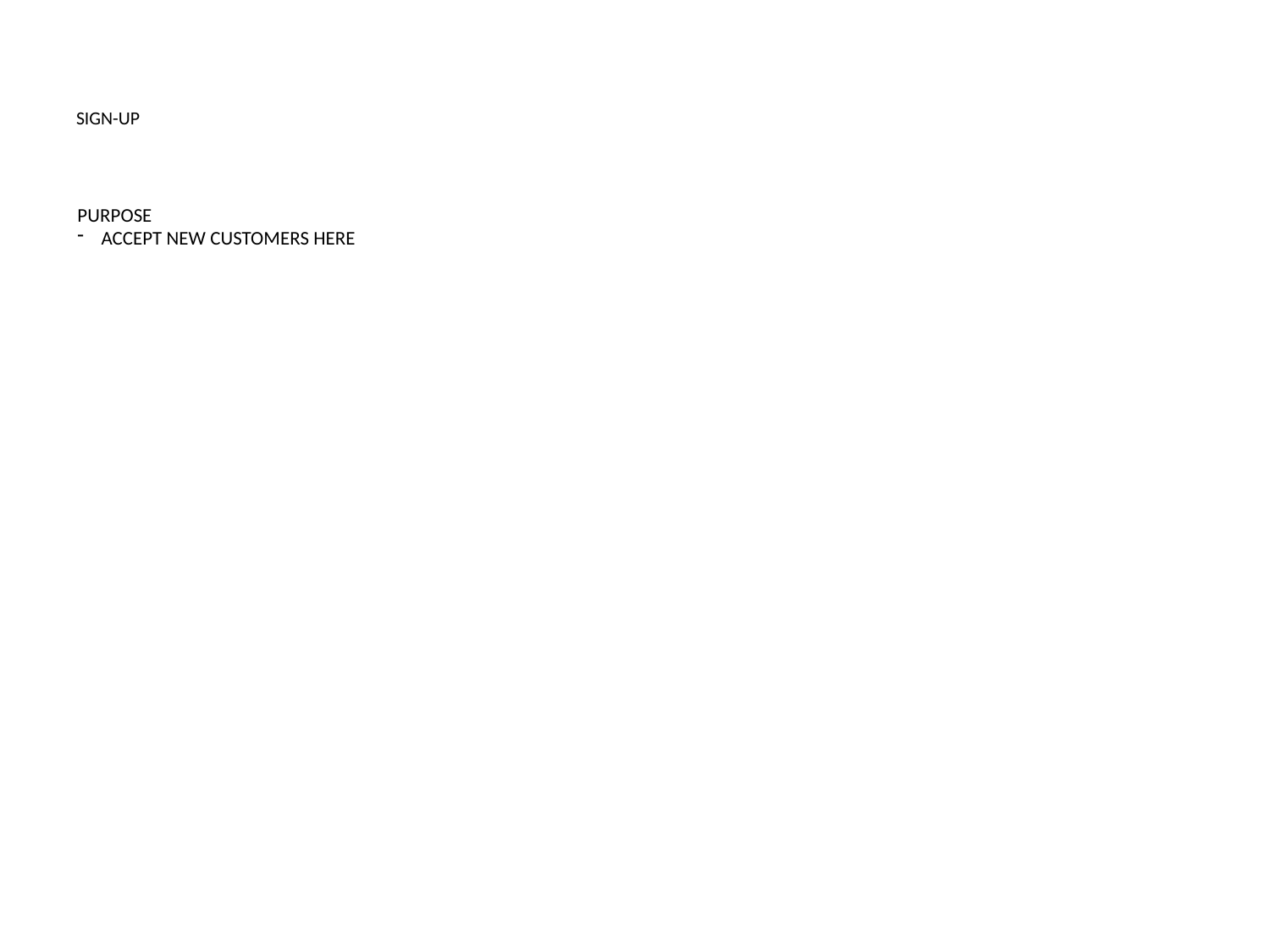

# SIGN-UP
PURPOSE
ACCEPT NEW CUSTOMERS HERE